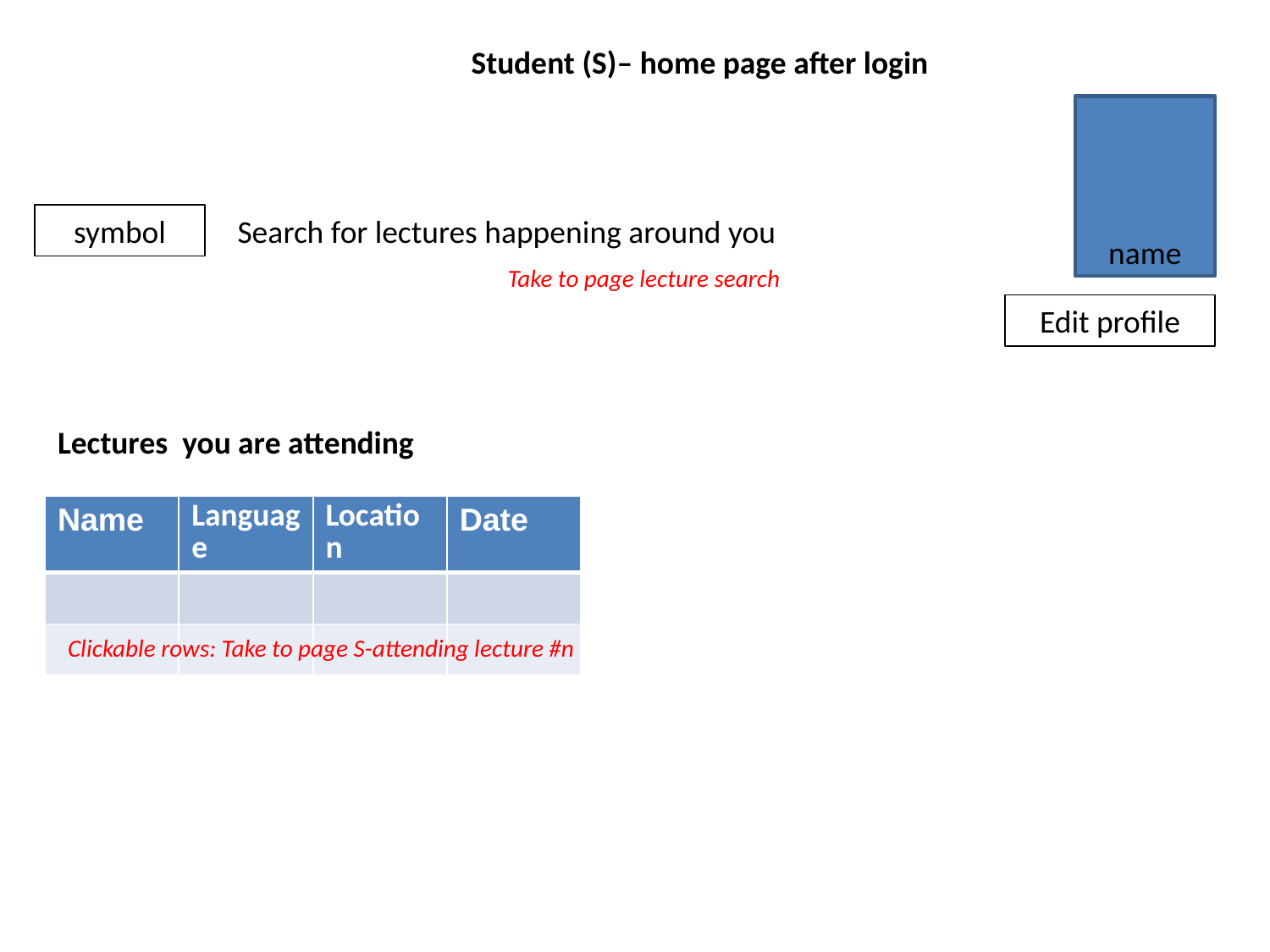

Student (S)– home page after login

symbol
Search for lectures happening around you
name
Take to page lecture search
Edit profile
Lectures  you are attending
| Name | Language | Location | Date |
| --- | --- | --- | --- |
|  |  |  |  |
|  |  |  |  |
Clickable rows: Take to page S-attending lecture #n